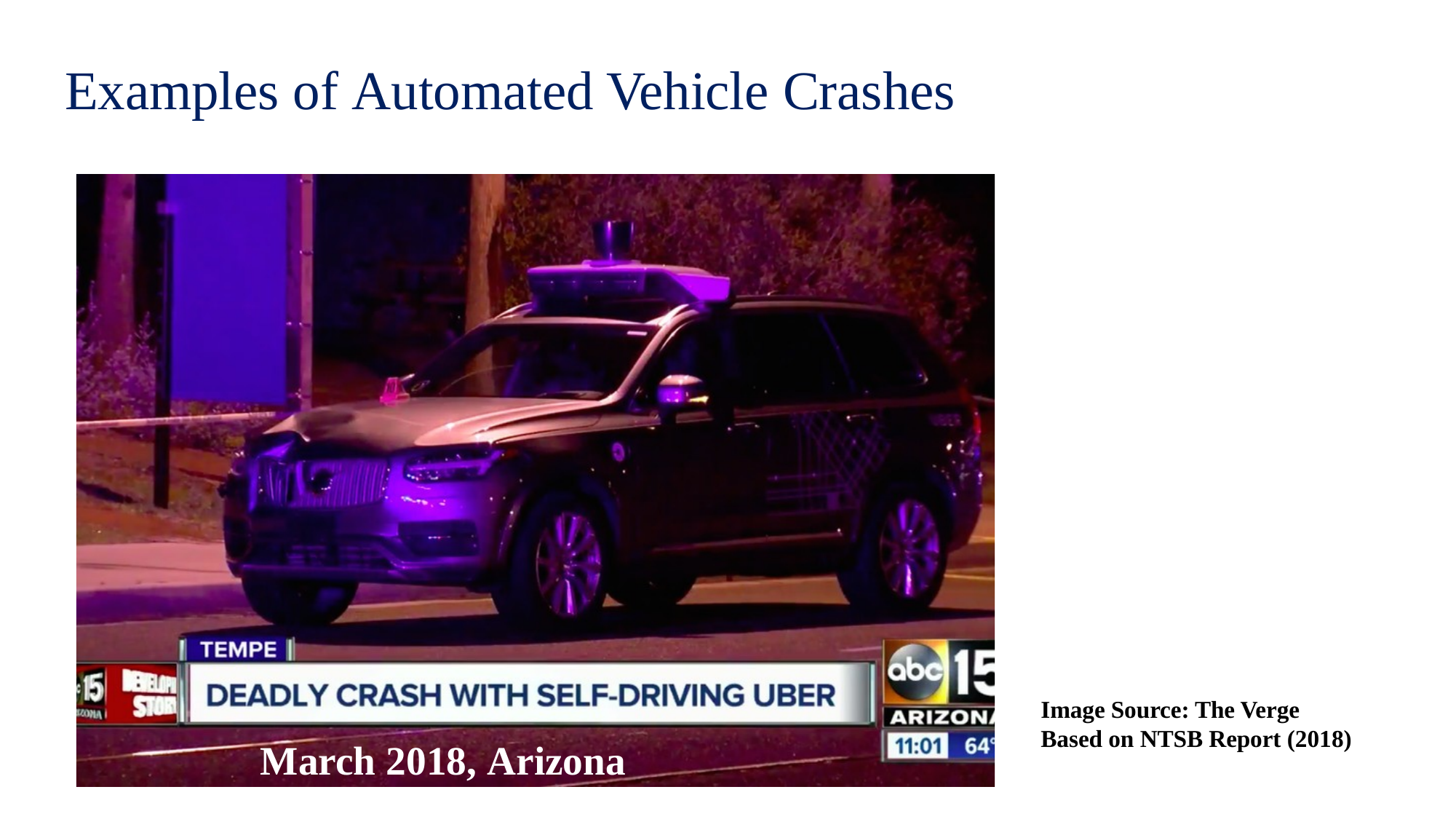

# Examples of Automated Vehicle Crashes

Image Source: The Verge  Based on NTSB Report (2018)
March 2018, Arizona